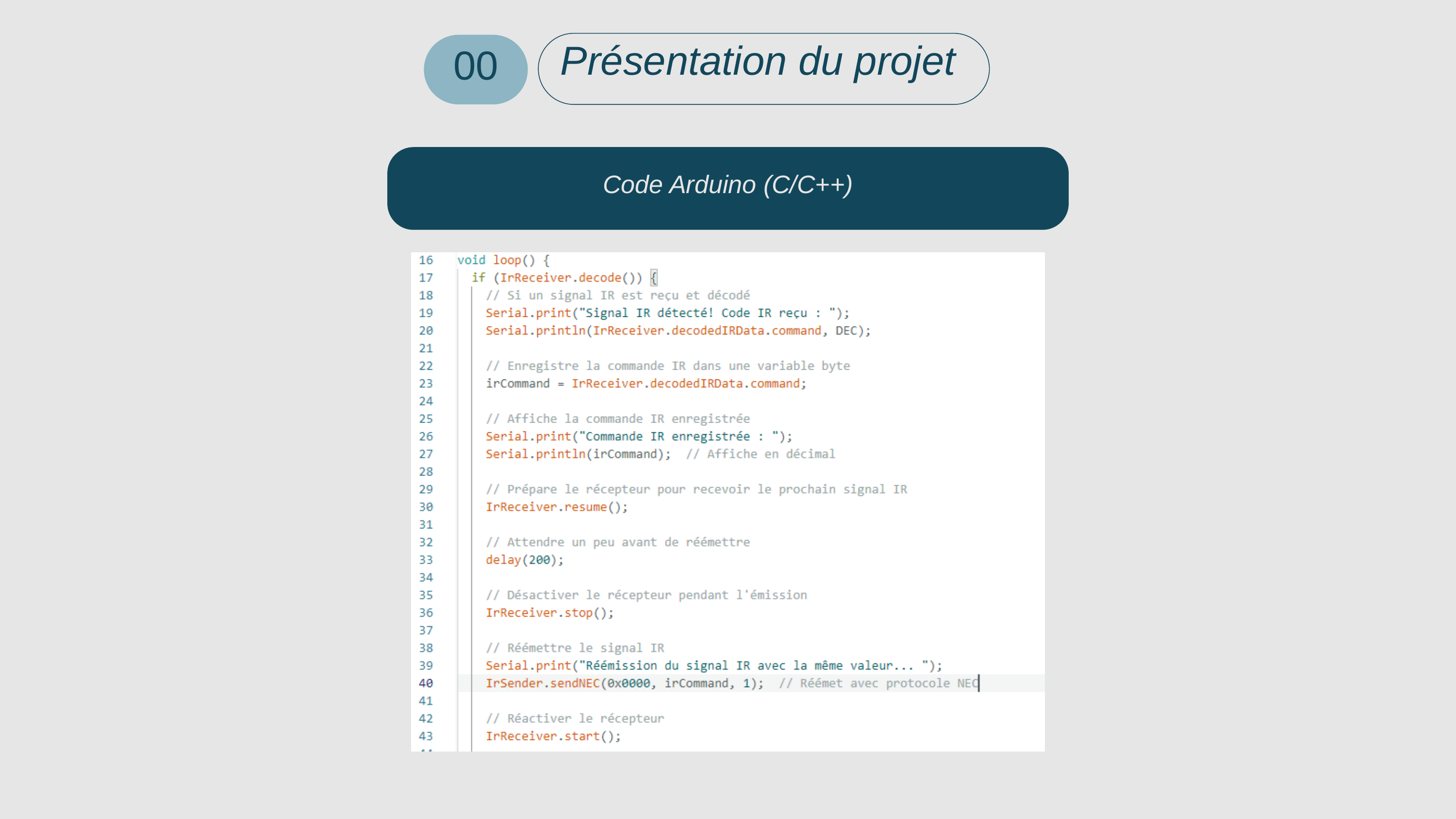

Présentation du projet

00

Code Arduino (C/C++)